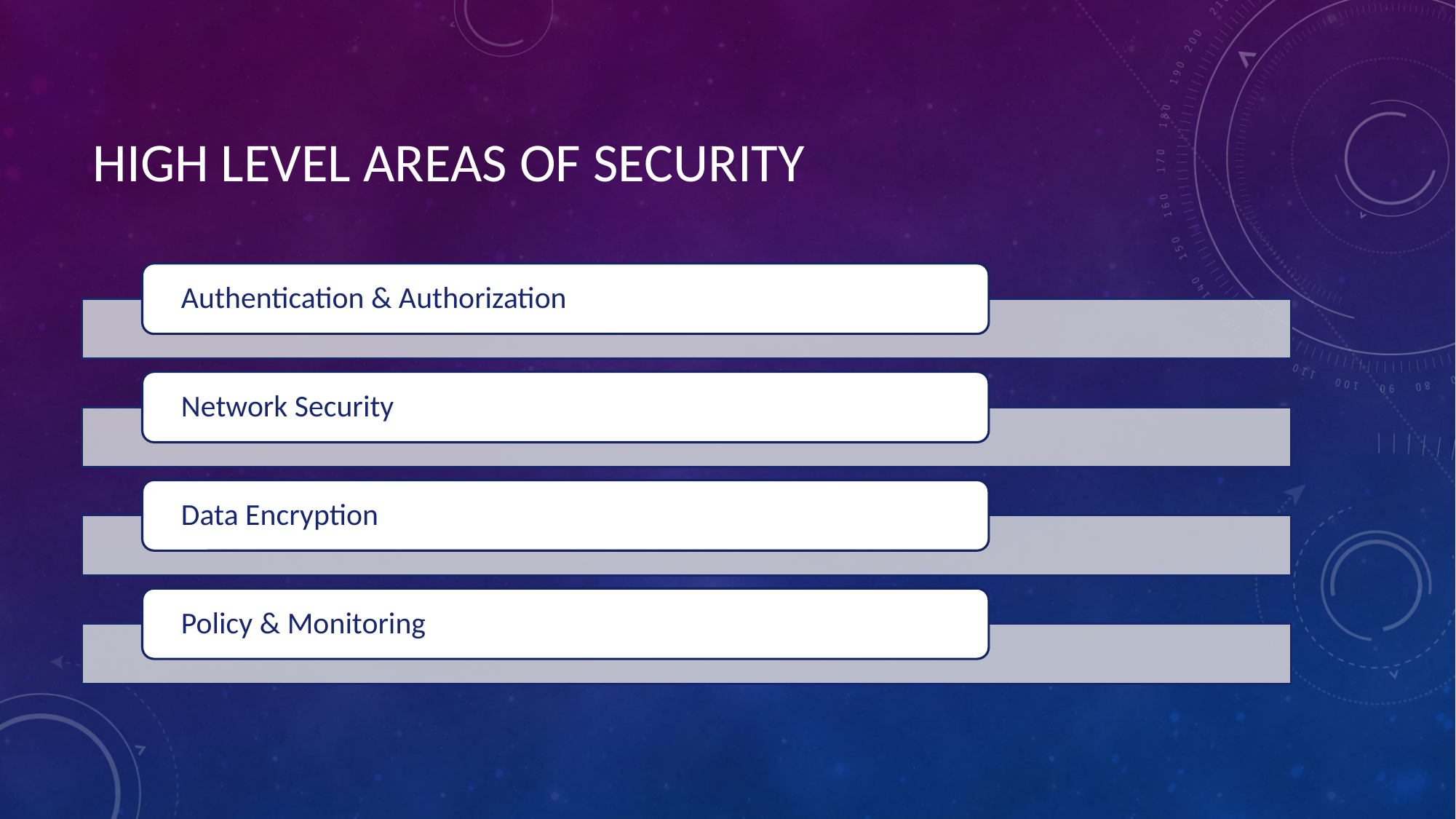

# High level areas of security
Authentication & Authorization
Network Security
Data Encryption
Policy & Monitoring